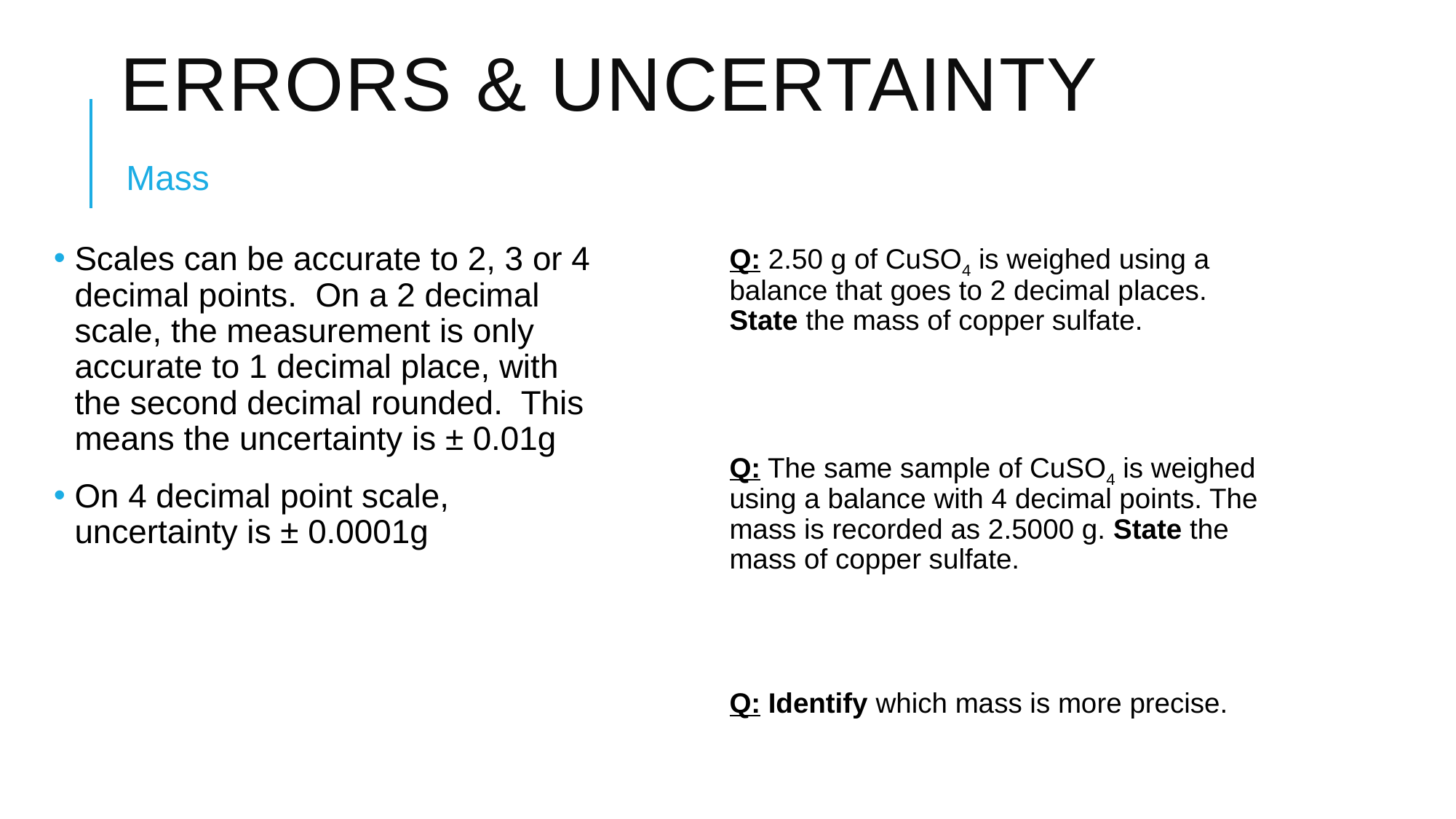

# Errors & Uncertainty
Mass
Q: 2.50 g of CuSO4 is weighed using a balance that goes to 2 decimal places. State the mass of copper sulfate.

Q: The same sample of CuSO4 is weighed using a balance with 4 decimal points. The mass is recorded as 2.5000 g. State the mass of copper sulfate.

Q: Identify which mass is more precise.
Scales can be accurate to 2, 3 or 4 decimal points.  On a 2 decimal scale, the measurement is only accurate to 1 decimal place, with the second decimal rounded.  This means the uncertainty is ± 0.01g
On 4 decimal point scale, uncertainty is ± 0.0001g